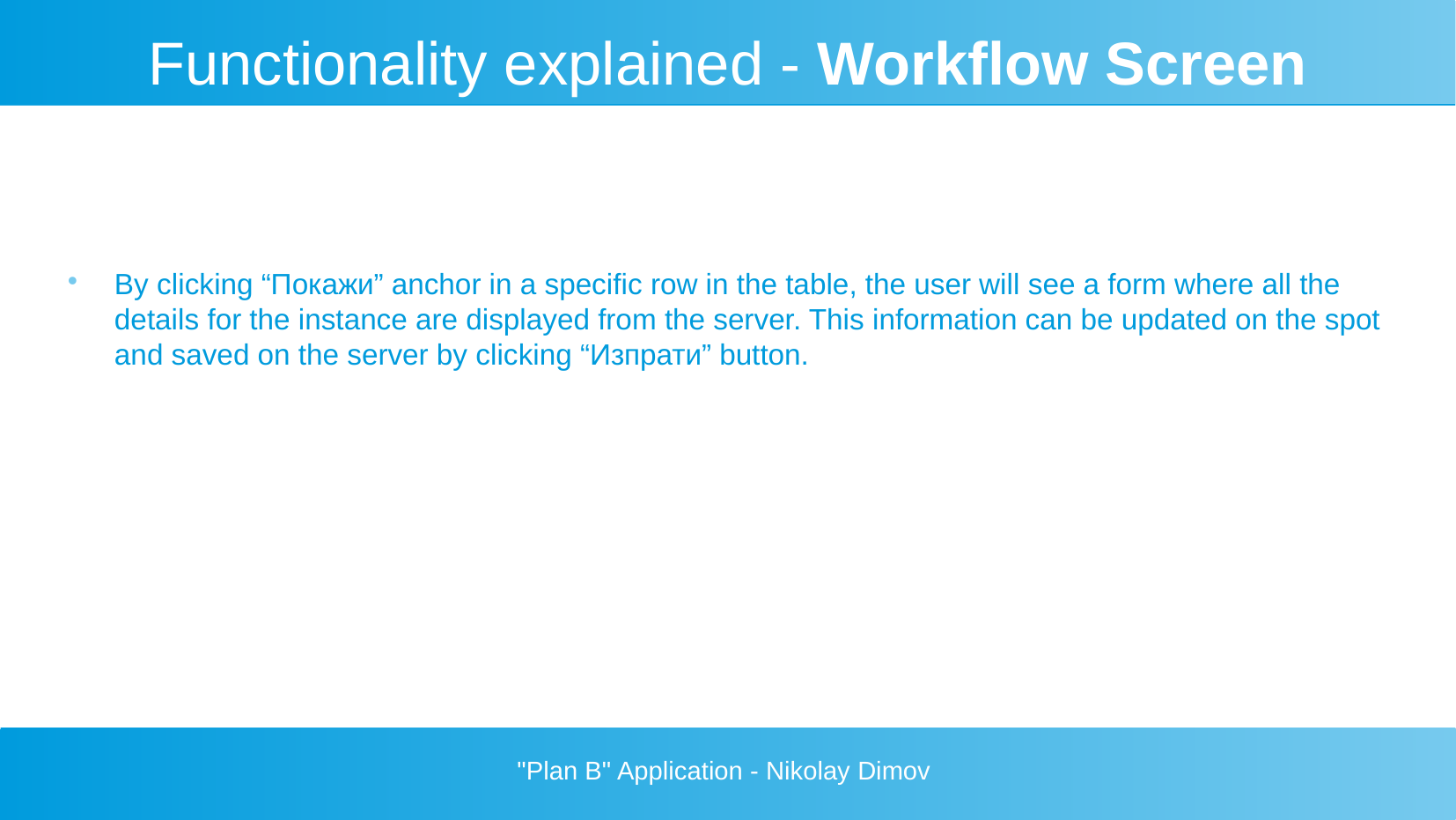

# Functionality explained - Workflow Screen

By clicking “Покажи” anchor in a specific row in the table, the user will see a form where all the details for the instance are displayed from the server. This information can be updated on the spot and saved on the server by clicking “Изпрати” button.
"Plan B" Application - Nikolay Dimov